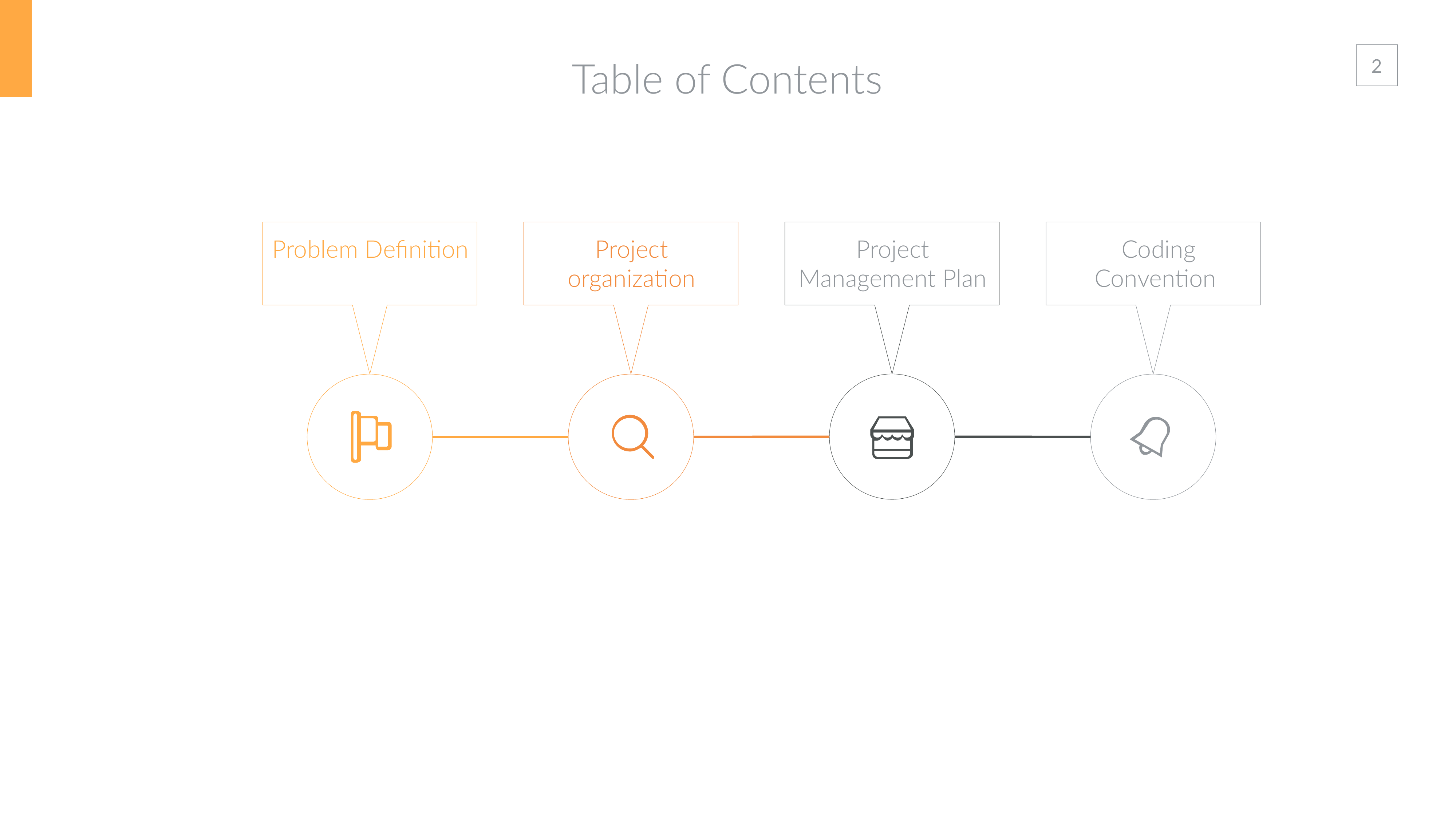

Table of Contents

 Problem Definition
Project organization
Project Management Plan
 Coding Convention